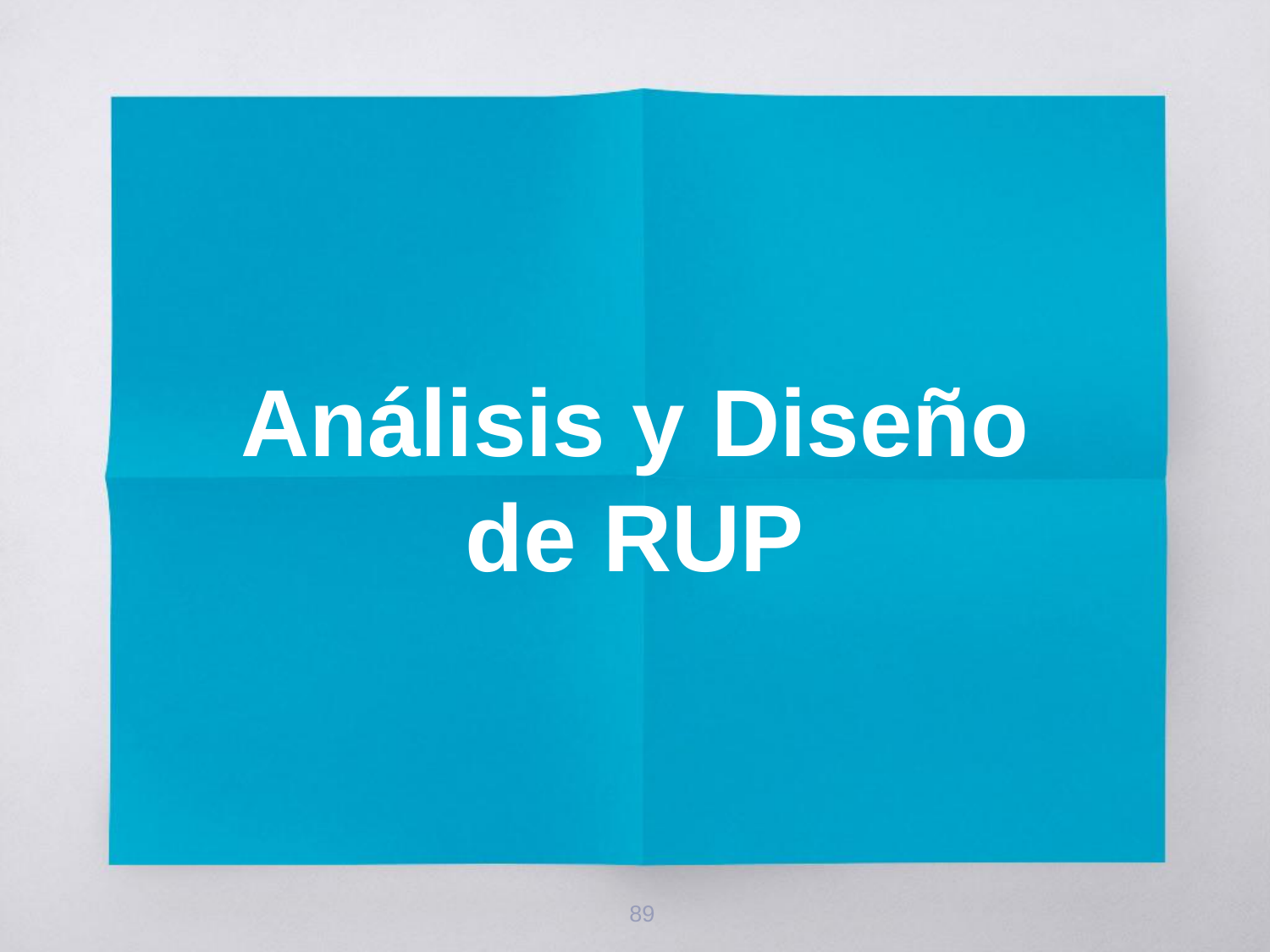

# Análisis y Diseño de RUP
89